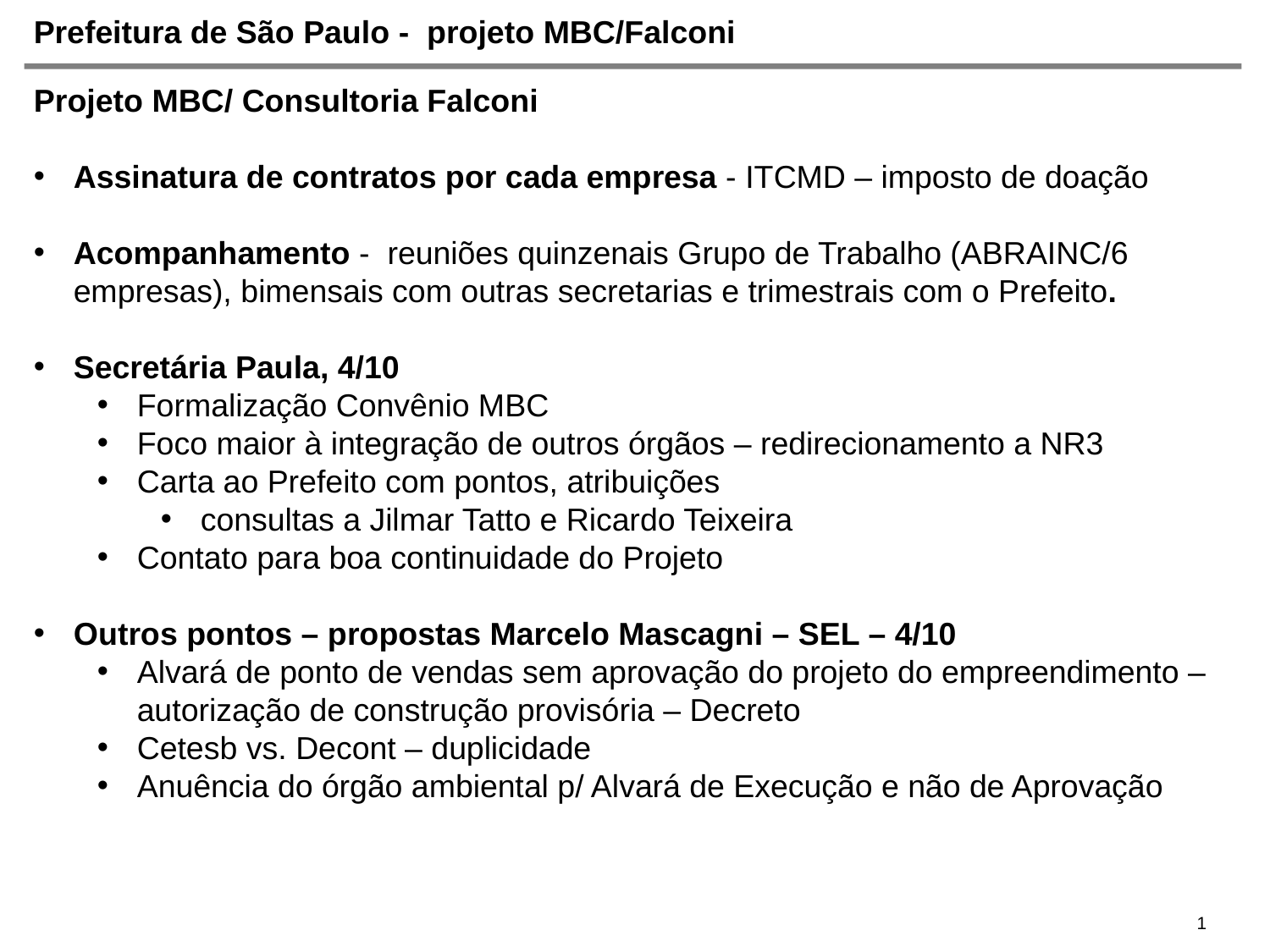

# Prefeitura de São Paulo -  projeto MBC/Falconi

Projeto MBC/ Consultoria Falconi

Assinatura de contratos por cada empresa - ITCMD – imposto de doação

Acompanhamento -  reuniões quinzenais Grupo de Trabalho (ABRAINC/6 empresas), bimensais com outras secretarias e trimestrais com o Prefeito.

Secretária Paula, 4/10
Formalização Convênio MBC
Foco maior à integração de outros órgãos – redirecionamento a NR3
Carta ao Prefeito com pontos, atribuições
consultas a Jilmar Tatto e Ricardo Teixeira
Contato para boa continuidade do Projeto

Outros pontos – propostas Marcelo Mascagni – SEL – 4/10
Alvará de ponto de vendas sem aprovação do projeto do empreendimento – autorização de construção provisória – Decreto
Cetesb vs. Decont – duplicidade
Anuência do órgão ambiental p/ Alvará de Execução e não de Aprovação

1